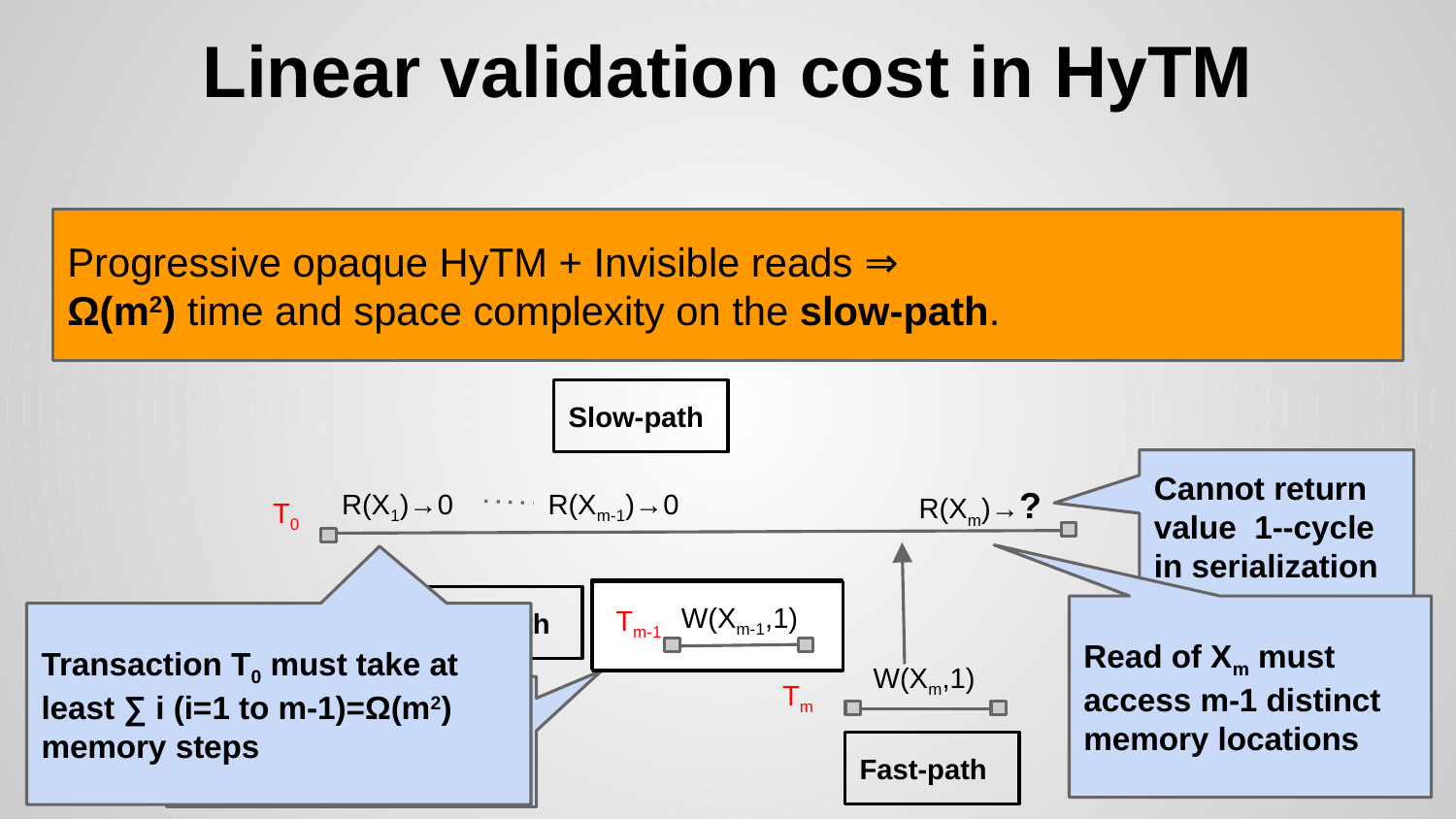

# Linear validation cost in HyTM
Progressive opaque HyTM + Invisible reads ⇒
Ω(m2) time and space complexity on the slow-path.
Slow-path
Cannot return value  1--cycle in serialization
R(Xm)→?
R(X1)→0
T0

R(Xm-1)→0

W(X2,1)
T2

W(Xm-1,1)
Tm-1

W(X3,1)
T3

W(X1,1)
T1

Fast-path
Read of Xm must access m-1 distinct memory locations
Tm
Transaction T0 must take at least ∑ i (i=1 to m-1)=Ω(m2) memory steps

W(Xm,1)
Tm
Write new value to data item X1 and commit
T0

T1
Fast-path
14